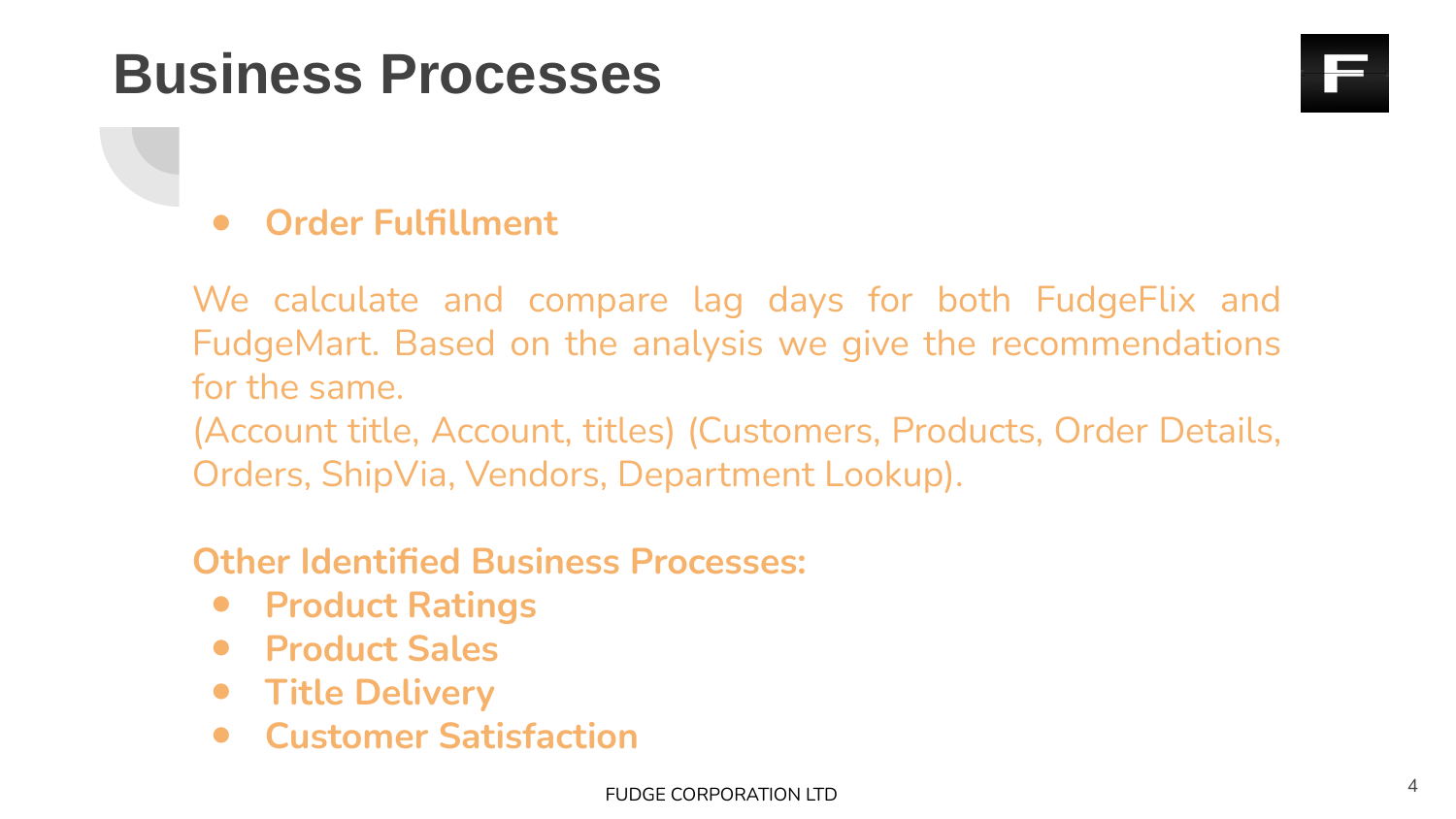

# Business Processes
Order Fulfillment
We calculate and compare lag days for both FudgeFlix and FudgeMart. Based on the analysis we give the recommendations for the same.
(Account title, Account, titles) (Customers, Products, Order Details, Orders, ShipVia, Vendors, Department Lookup).

Other Identified Business Processes:
Product Ratings
Product Sales
Title Delivery
Customer Satisfaction
4